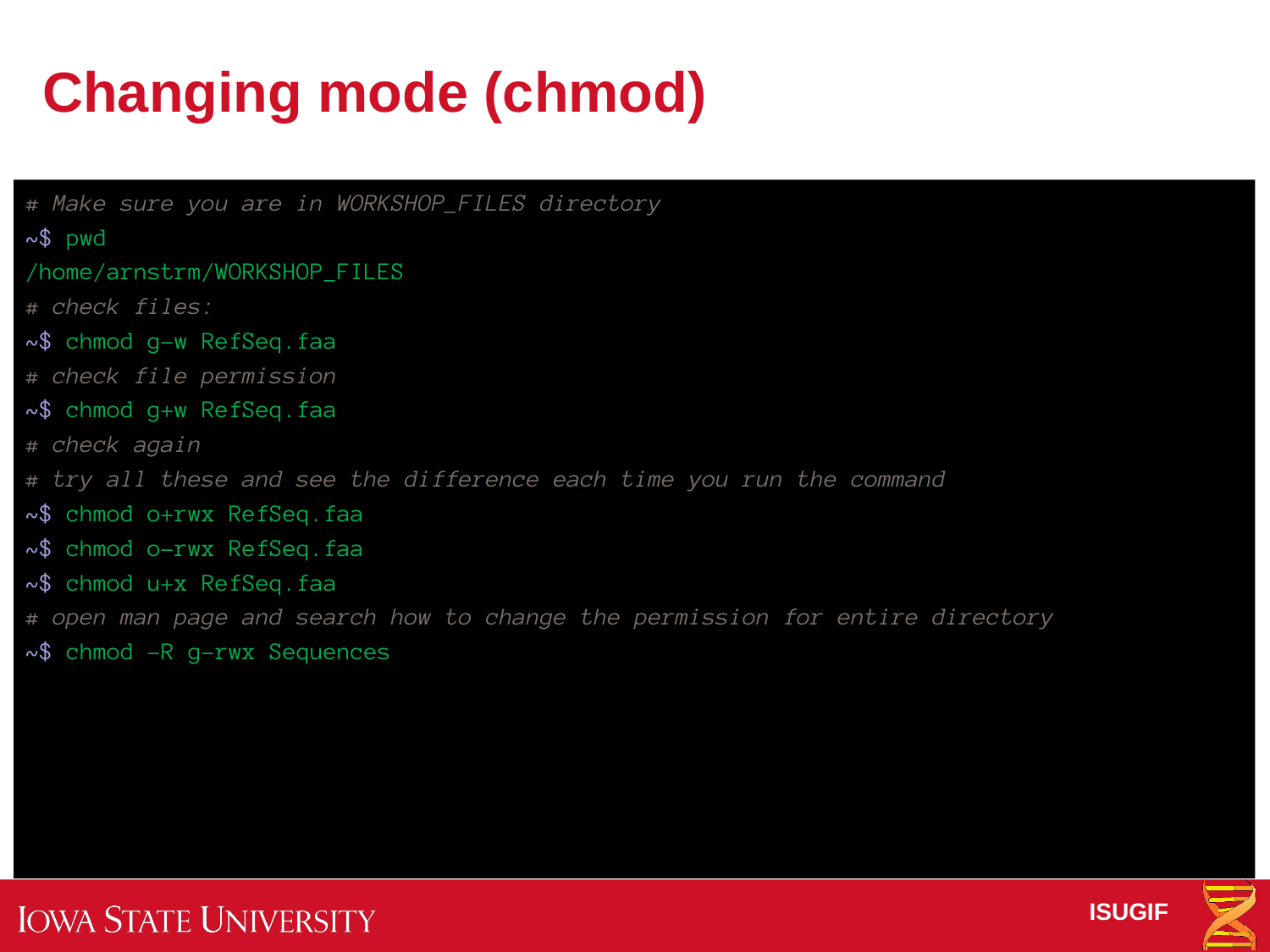

# Changing mode (chmod)
# Make sure you are in WORKSHOP_FILES directory
~$ pwd
/home/arnstrm/WORKSHOP_FILES
# check files:
~$ chmod g-w RefSeq.faa
# check file permission
~$ chmod g+w RefSeq.faa
# check again
# try all these and see the difference each time you run the command
~$ chmod o+rwx RefSeq.faa
~$ chmod o-rwx RefSeq.faa
~$ chmod u+x RefSeq.faa
# open man page and search how to change the permission for entire directory
~$ chmod –R g-rwx Sequences